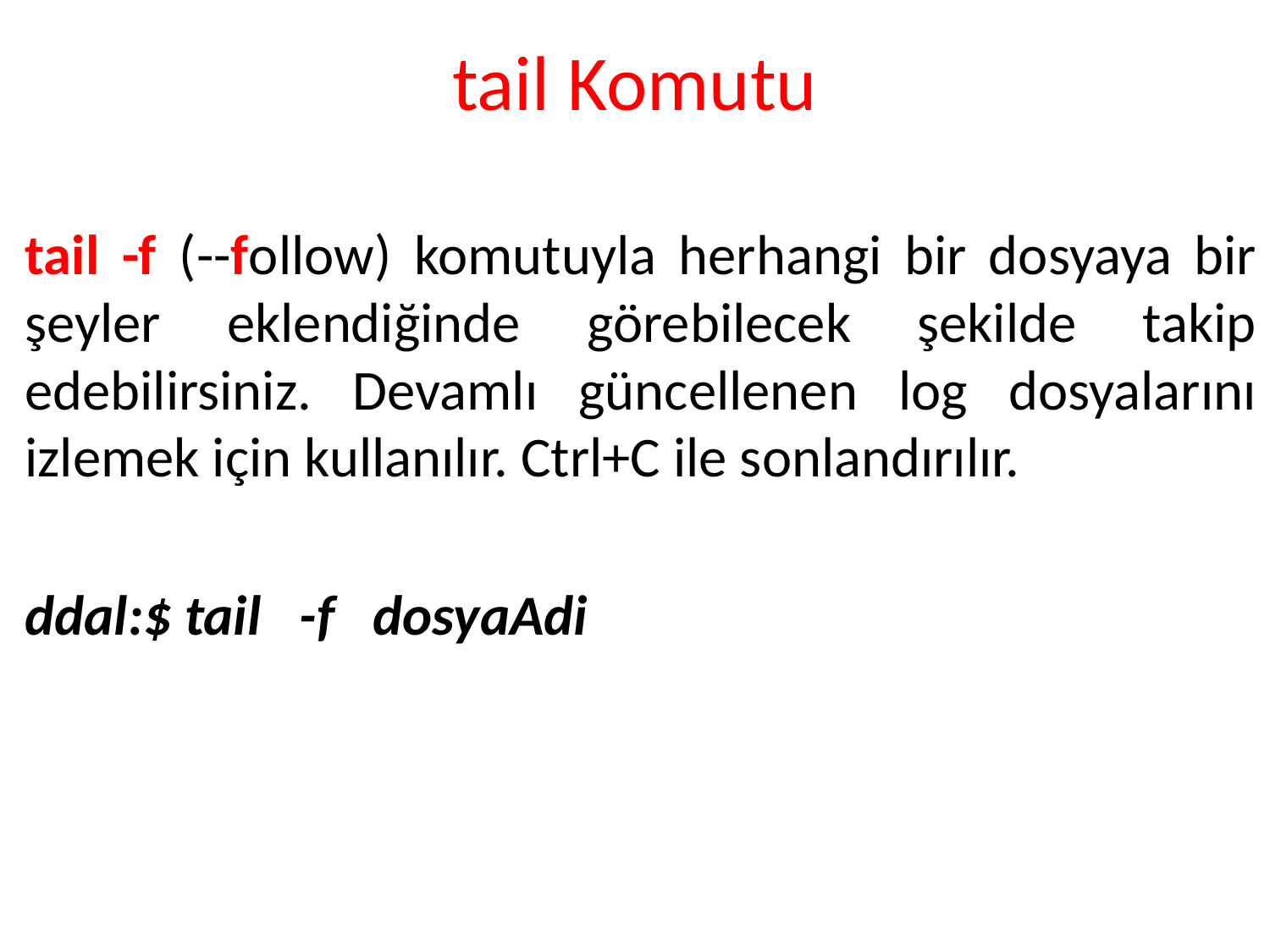

# tail Komutu
tail -f (--follow) komutuyla herhangi bir dosyaya bir şeyler eklendiğinde görebilecek şekilde takip edebilirsiniz. Devamlı güncellenen log dosyalarını izlemek için kullanılır. Ctrl+C ile sonlandırılır.

ddal:$ tail   -f   dosyaAdi